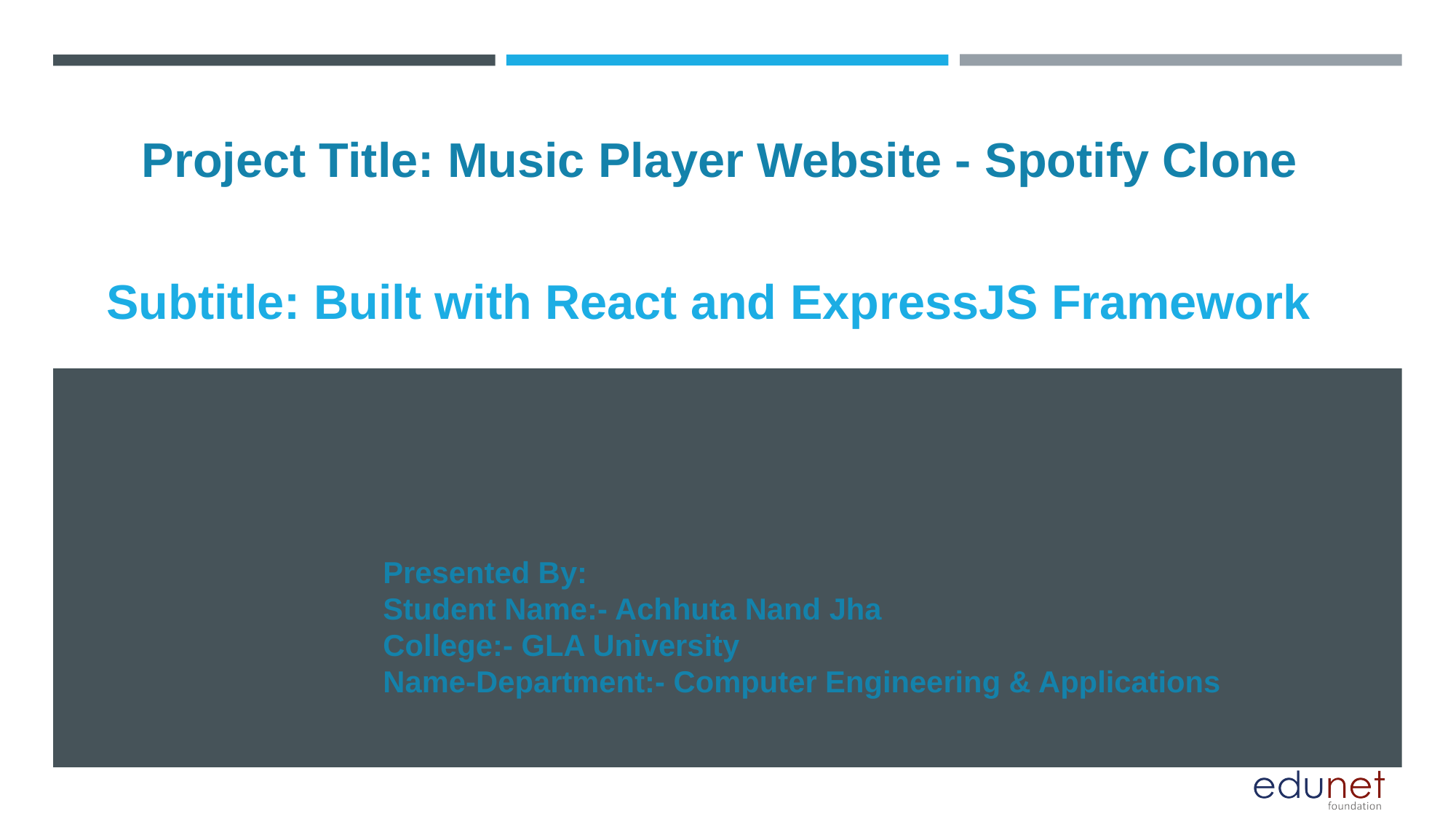

Project Title: Music Player Website - Spotify Clone
# Subtitle: Built with React and ExpressJS Framework
Presented By:
Student Name:- Achhuta Nand Jha
College:- GLA University
Name-Department:- Computer Engineering & Applications